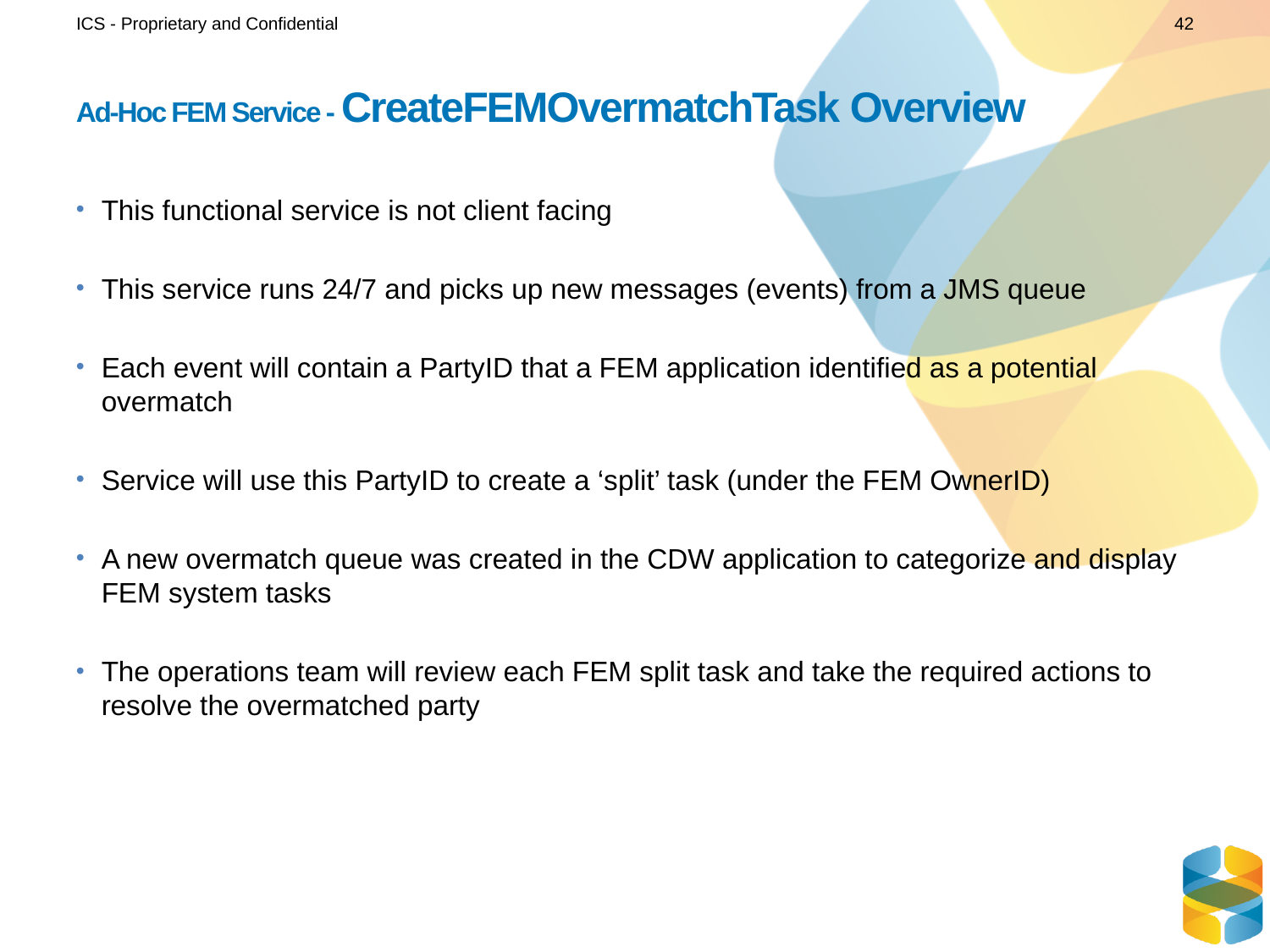

ICS - Proprietary and Confidential
42
# Ad-Hoc FEM Service - CreateFEMOvermatchTask Overview

This functional service is not client facing

This service runs 24/7 and picks up new messages (events) from a JMS queue

Each event will contain a PartyID that a FEM application identified as a potential overmatch

Service will use this PartyID to create a ‘split’ task (under the FEM OwnerID)

A new overmatch queue was created in the CDW application to categorize and display FEM system tasks

The operations team will review each FEM split task and take the required actions to resolve the overmatched party